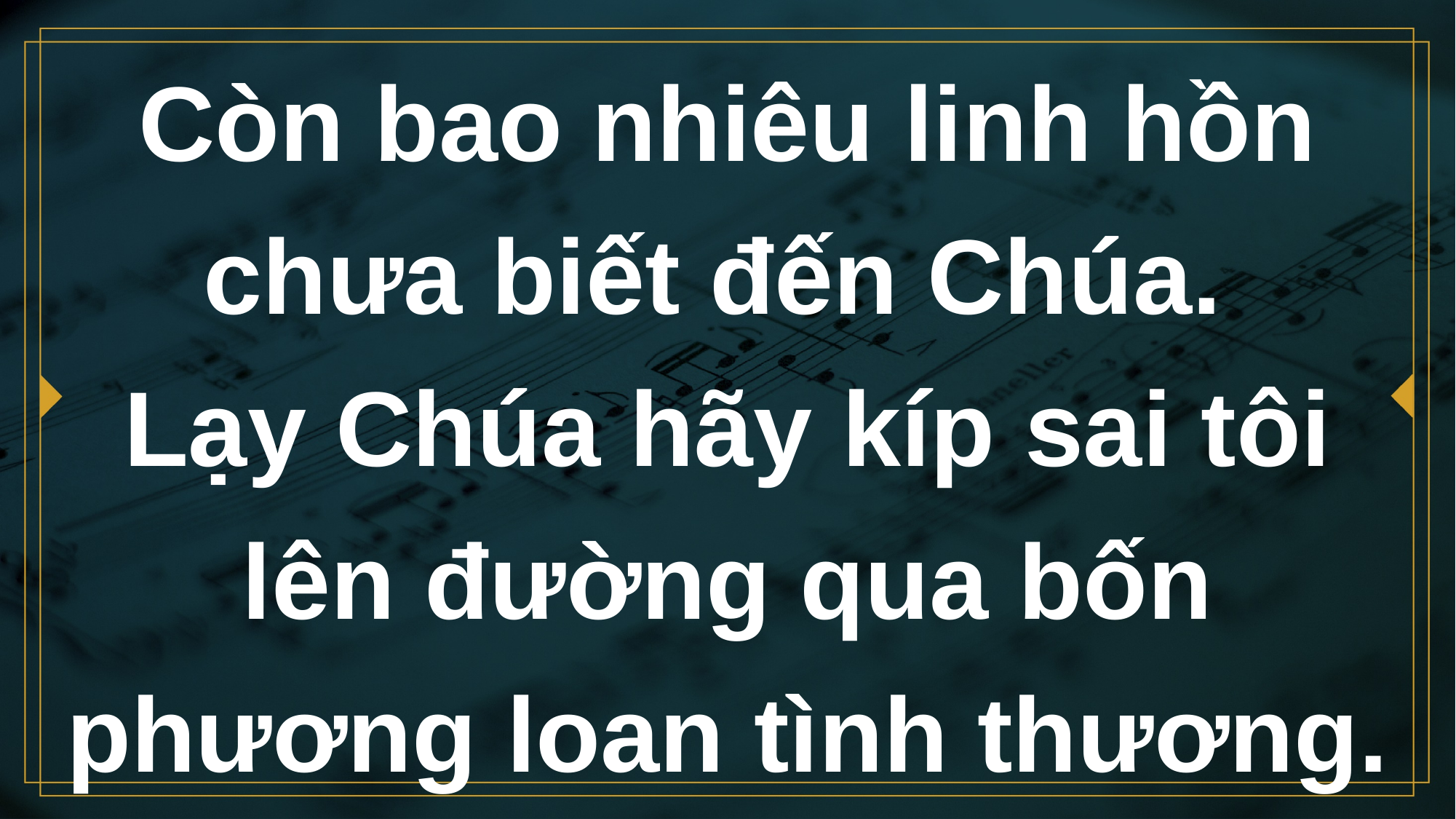

# Còn bao nhiêu linh hồn chưa biết đến Chúa. Lạy Chúa hãy kíp sai tôi lên đường qua bốn phương loan tình thương.